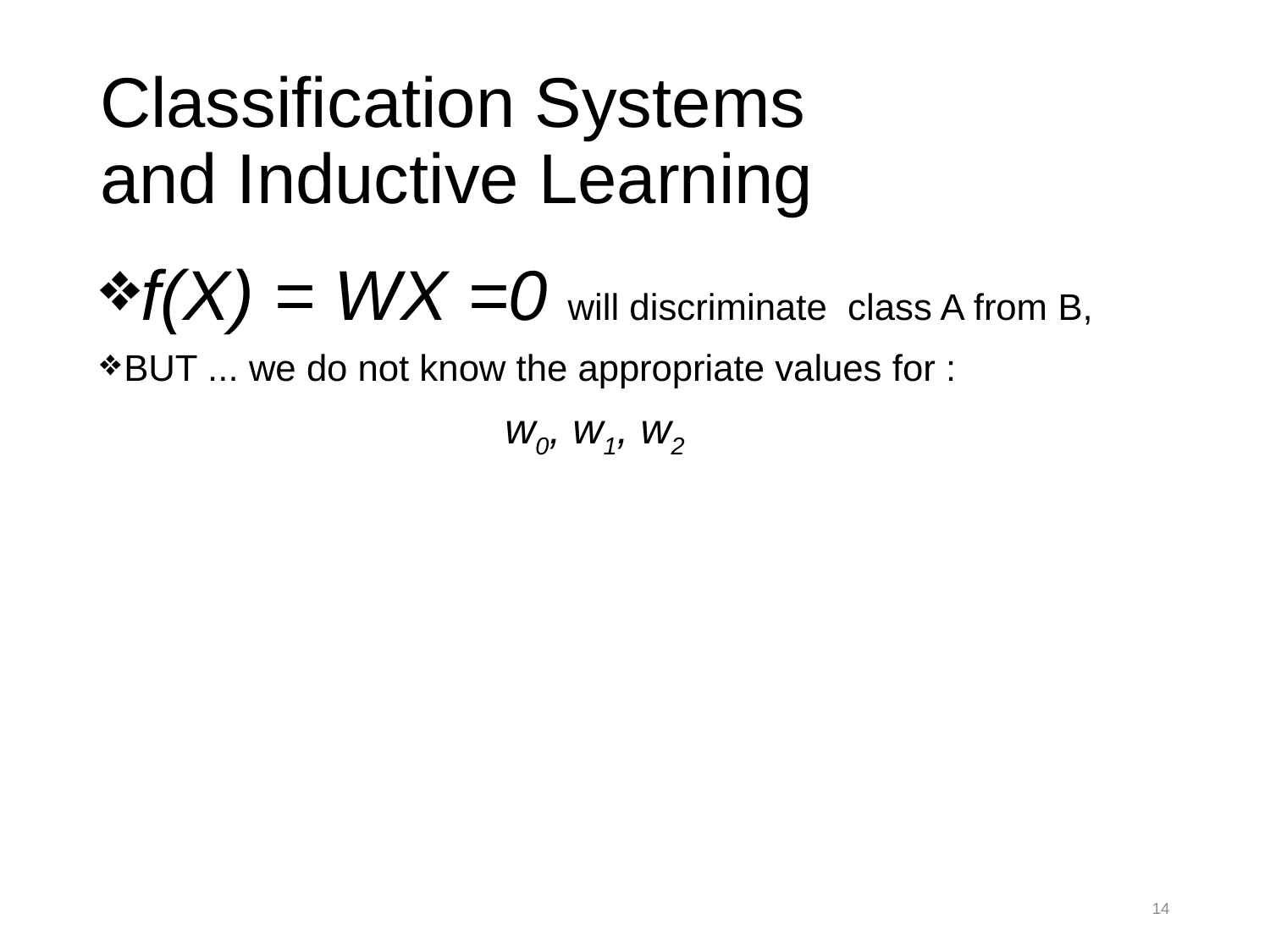

# Classification Systems and Inductive Learning
f(X) = WX =0 will discriminate  class A from B,
BUT ... we do not know the appropriate values for :
				w0, w1, w2

14